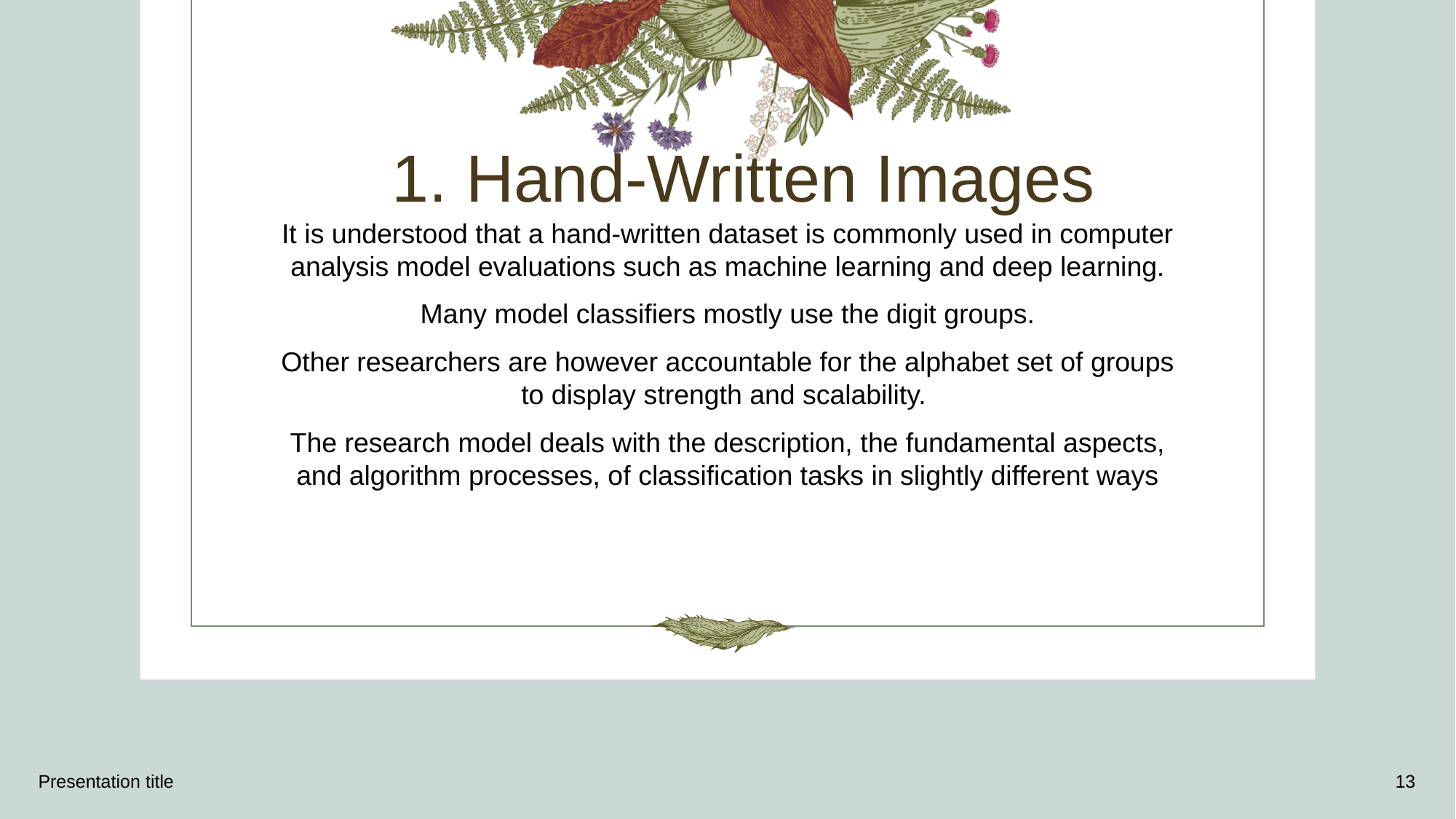

# 1. Hand-Written Images
It is understood that a hand-written dataset is commonly used in computer analysis model evaluations such as machine learning and deep learning.
 Many model classifiers mostly use the digit groups.
Other researchers are however accountable for the alphabet set of groups to display strength and scalability.
The research model deals with the description, the fundamental aspects, and algorithm processes, of classification tasks in slightly different ways
Presentation title
13